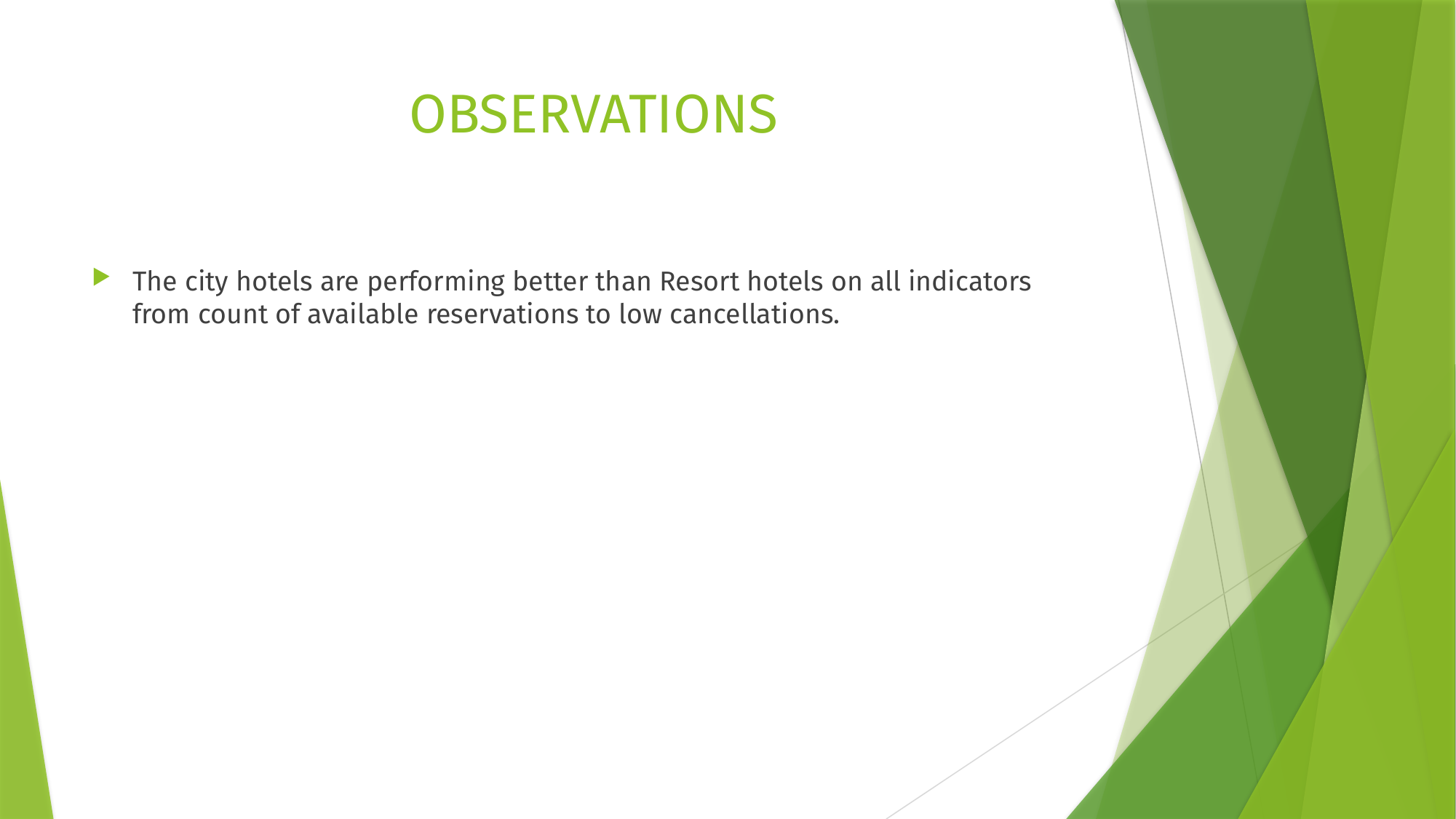

# OBSERVATIONS
The city hotels are performing better than Resort hotels on all indicators from count of available reservations to low cancellations.